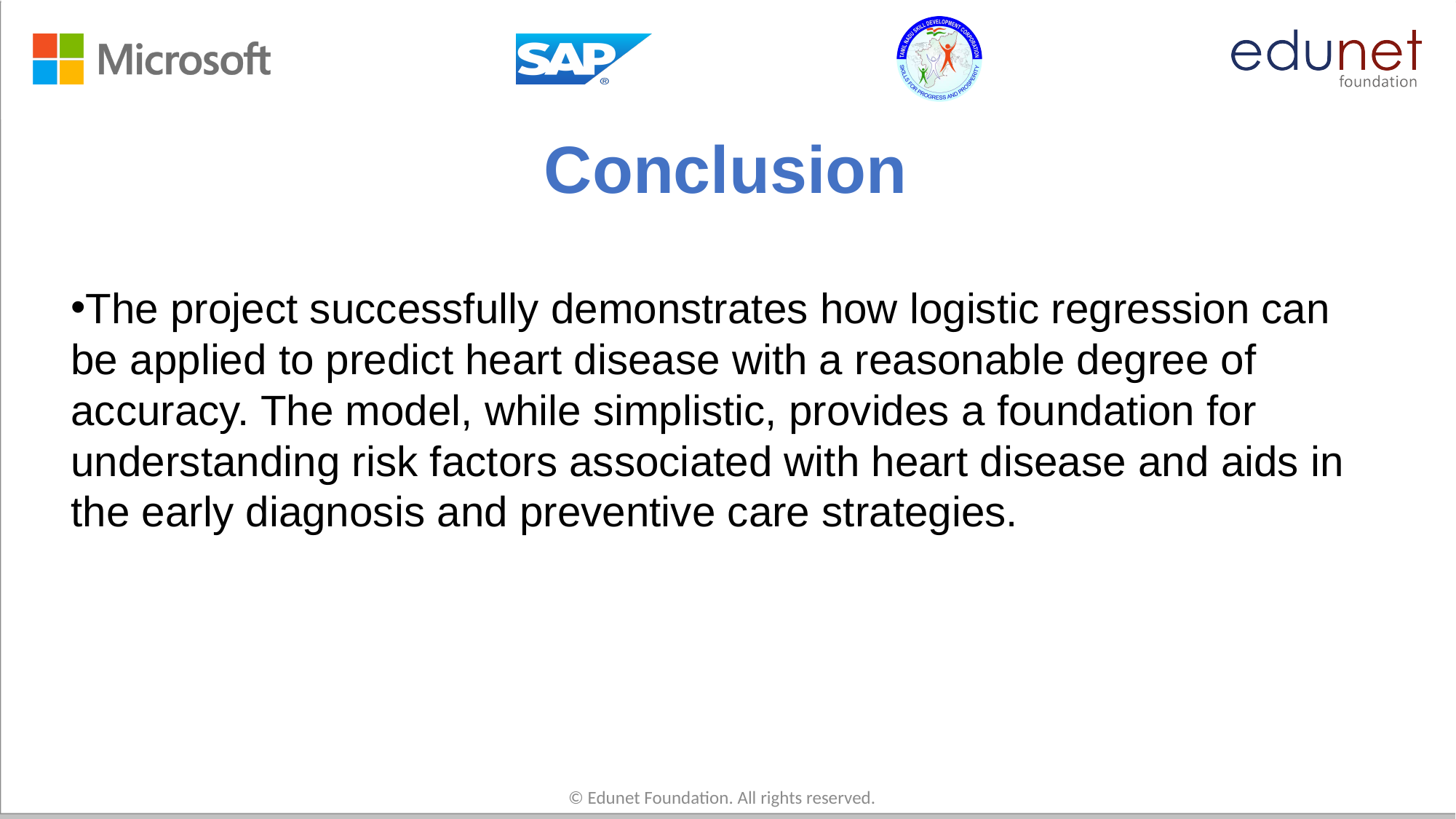

# Conclusion
The project successfully demonstrates how logistic regression can be applied to predict heart disease with a reasonable degree of accuracy. The model, while simplistic, provides a foundation for understanding risk factors associated with heart disease and aids in the early diagnosis and preventive care strategies.
© Edunet Foundation. All rights reserved.